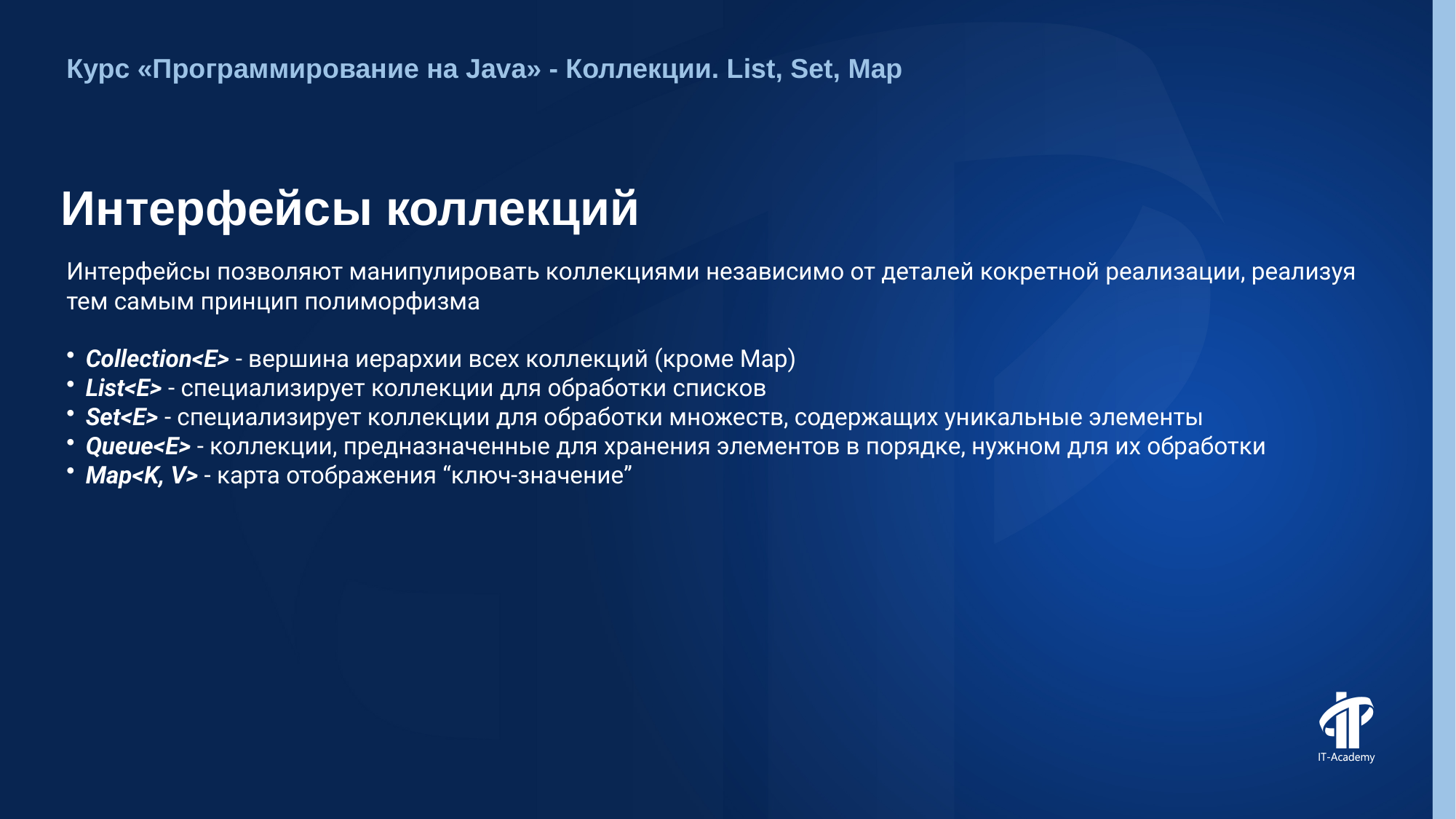

Курс «Программирование на Java» - Коллекции. List, Set, Map
# Интерфейсы коллекций
Интерфейсы позволяют манипулировать коллекциями независимо от деталей кокретной реализации, реализуя тем самым принцип полиморфизма

Collection<E> - вершина иерархии всех коллекций (кроме Map)
List<E> - специализирует коллекции для обработки списков
Set<E> - специализирует коллекции для обработки множеств, содержащих уникальные элементы
Queue<E> - коллекции, предназначенные для хранения элементов в порядке, нужном для их обработки
Map<K, V> - карта отображения “ключ-значение”